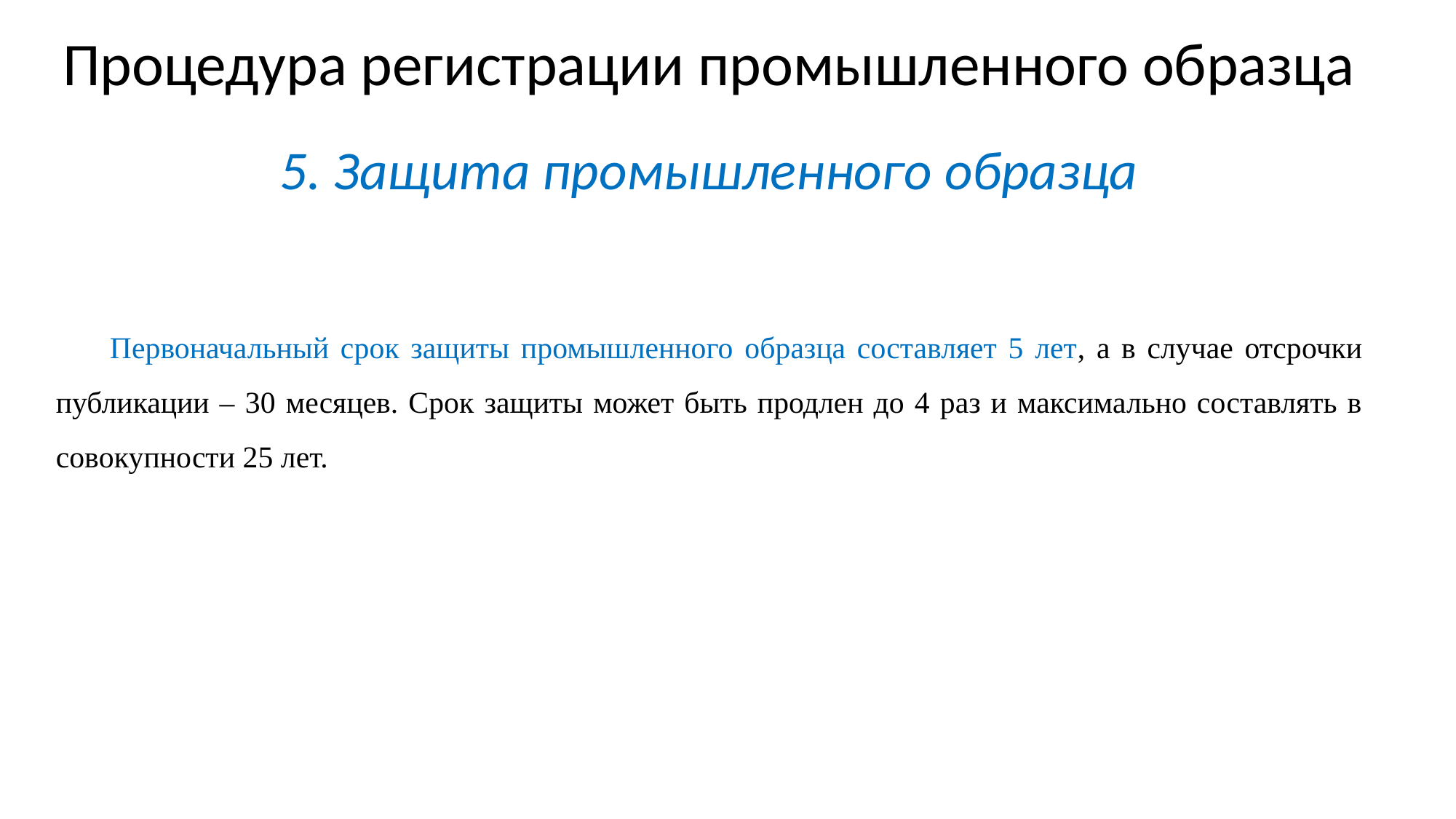

Процедура регистрации промышленного образца
5. Защита промышленного образца
Первоначальный срок защиты промышленного образца составляет 5 лет, а в случае отсрочки публикации – 30 месяцев. Срок защиты может быть продлен до 4 раз и максимально составлять в совокупности 25 лет.